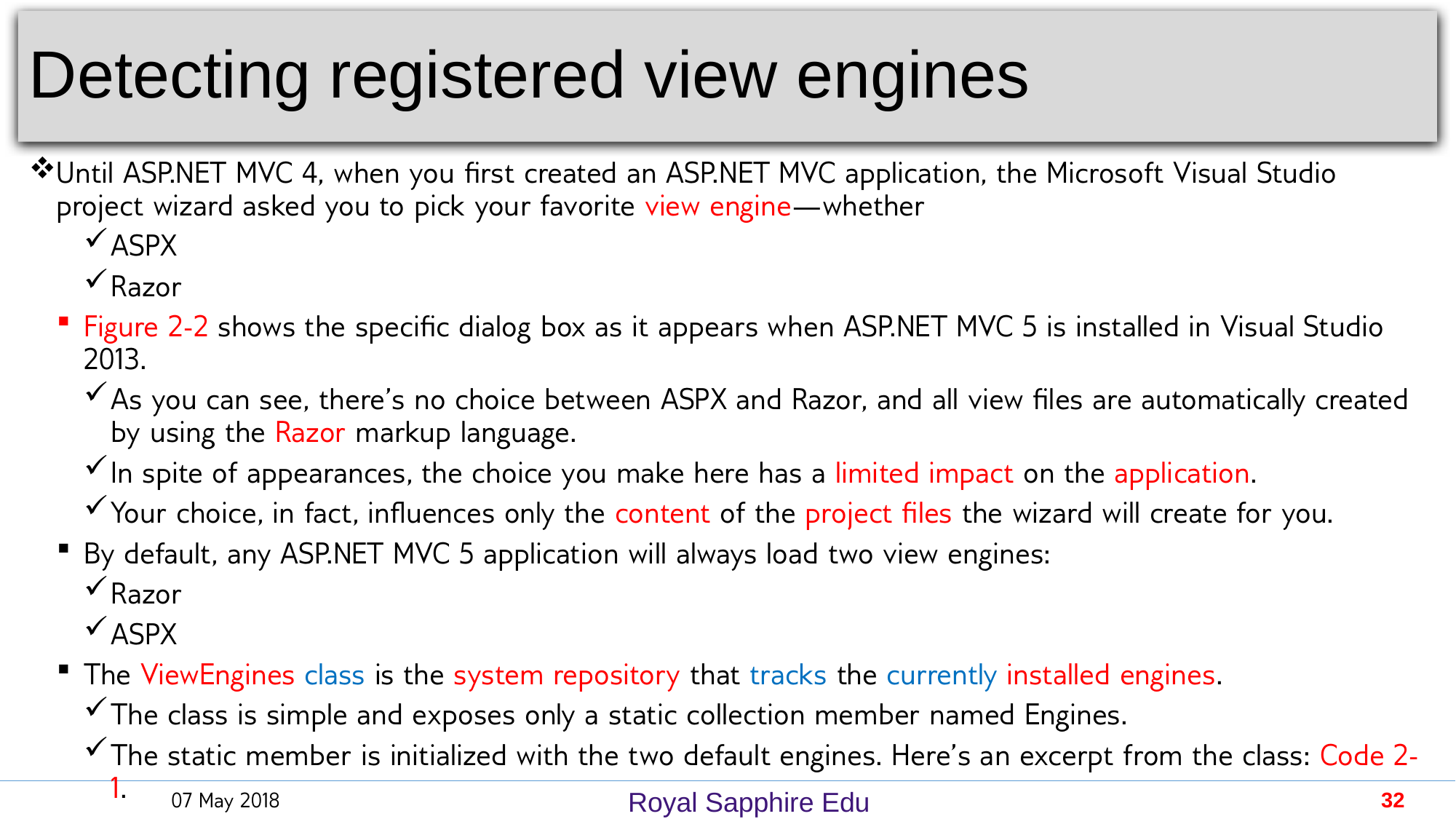

# Detecting registered view engines
Until ASP.NET MVC 4, when you first created an ASP.NET MVC application, the Microsoft Visual Studio project wizard asked you to pick your favorite view engine—whether
ASPX
Razor
Figure 2-2 shows the specific dialog box as it appears when ASP.NET MVC 5 is installed in Visual Studio 2013.
As you can see, there’s no choice between ASPX and Razor, and all view files are automatically created by using the Razor markup language.
In spite of appearances, the choice you make here has a limited impact on the application.
Your choice, in fact, influences only the content of the project files the wizard will create for you.
By default, any ASP.NET MVC 5 application will always load two view engines:
Razor
ASPX
The ViewEngines class is the system repository that tracks the currently installed engines.
The class is simple and exposes only a static collection member named Engines.
The static member is initialized with the two default engines. Here’s an excerpt from the class: Code 2-1.
07 May 2018
32